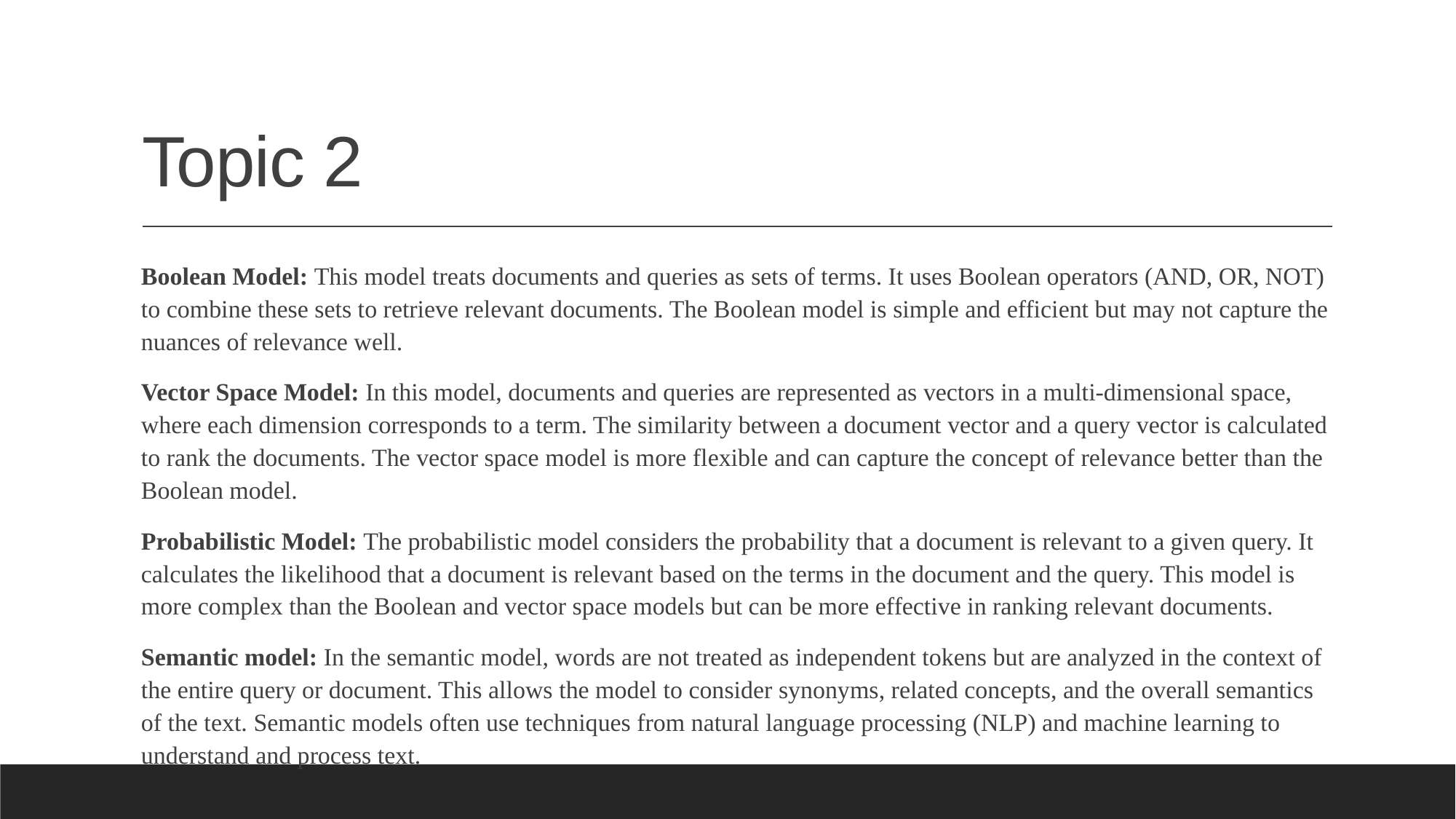

# Topic 2
Boolean Model: This model treats documents and queries as sets of terms. It uses Boolean operators (AND, OR, NOT) to combine these sets to retrieve relevant documents. The Boolean model is simple and efficient but may not capture the nuances of relevance well.
Vector Space Model: In this model, documents and queries are represented as vectors in a multi-dimensional space, where each dimension corresponds to a term. The similarity between a document vector and a query vector is calculated to rank the documents. The vector space model is more flexible and can capture the concept of relevance better than the Boolean model.
Probabilistic Model: The probabilistic model considers the probability that a document is relevant to a given query. It calculates the likelihood that a document is relevant based on the terms in the document and the query. This model is more complex than the Boolean and vector space models but can be more effective in ranking relevant documents.
Semantic model: In the semantic model, words are not treated as independent tokens but are analyzed in the context of the entire query or document. This allows the model to consider synonyms, related concepts, and the overall semantics of the text. Semantic models often use techniques from natural language processing (NLP) and machine learning to understand and process text.